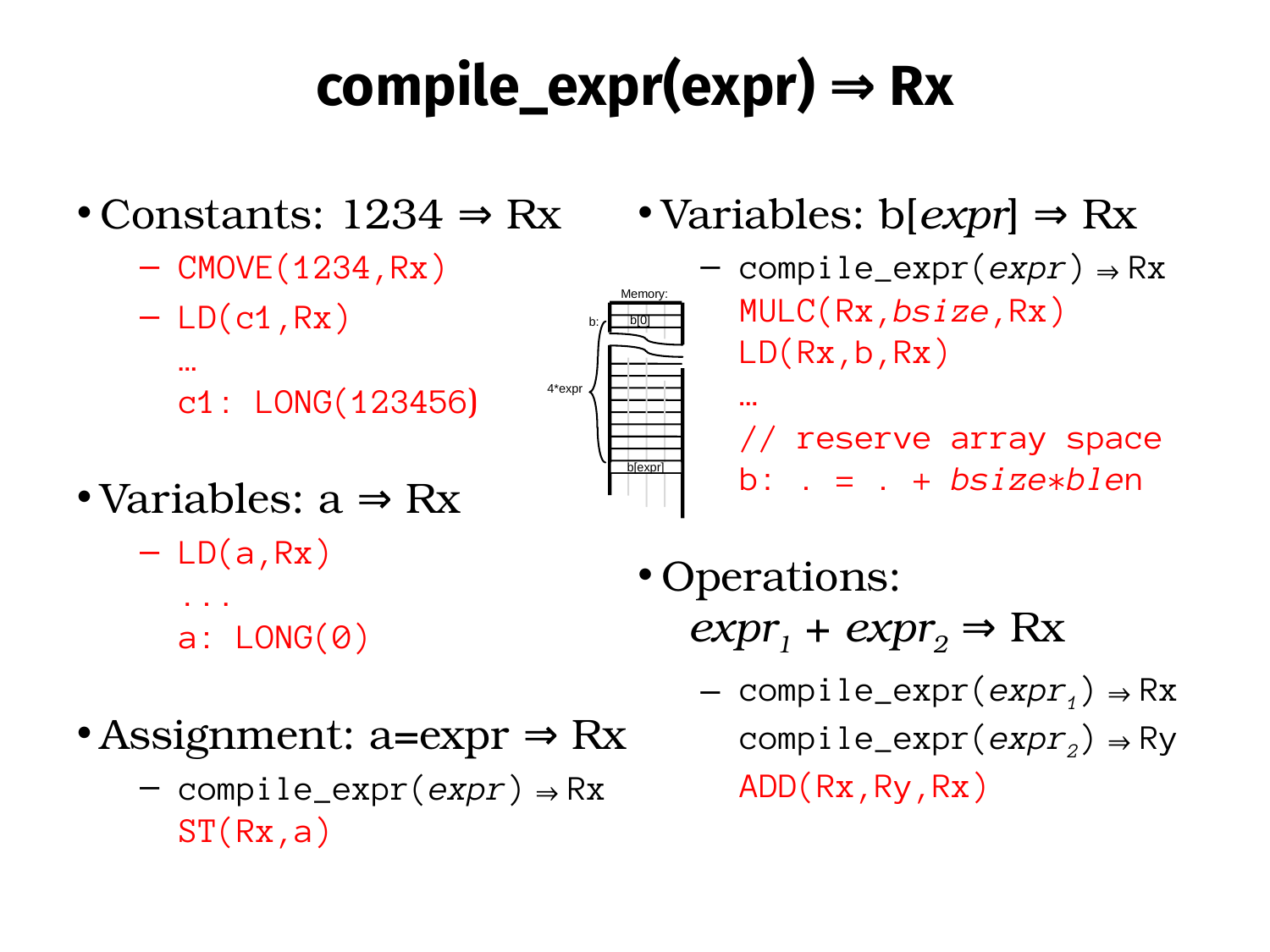

# compile_expr(expr) ⇒ Rx
Constants: 1234 ⇒ Rx
CMOVE(1234,Rx)
LD(c1,Rx)
…
c1: LONG(123456)
Variables: a ⇒ Rx
LD(a,Rx)
...
a: LONG(0)
Assignment: a=expr ⇒ Rx
compile_expr(expr)⇒Rx
ST(Rx,a)
Variables: b[expr] ⇒ Rx
compile_expr(expr)⇒Rx
MULC(Rx,bsize,Rx)
LD(Rx,b,Rx)
…
// reserve array space
b: . = . + bsize*blen
Operations:
  expr1 + expr2 ⇒ Rx
compile_expr(expr1)⇒Rx
compile_expr(expr2)⇒Ry
ADD(Rx,Ry,Rx)

Memory:

      b[0]
b:

4*expr

  b[expr]